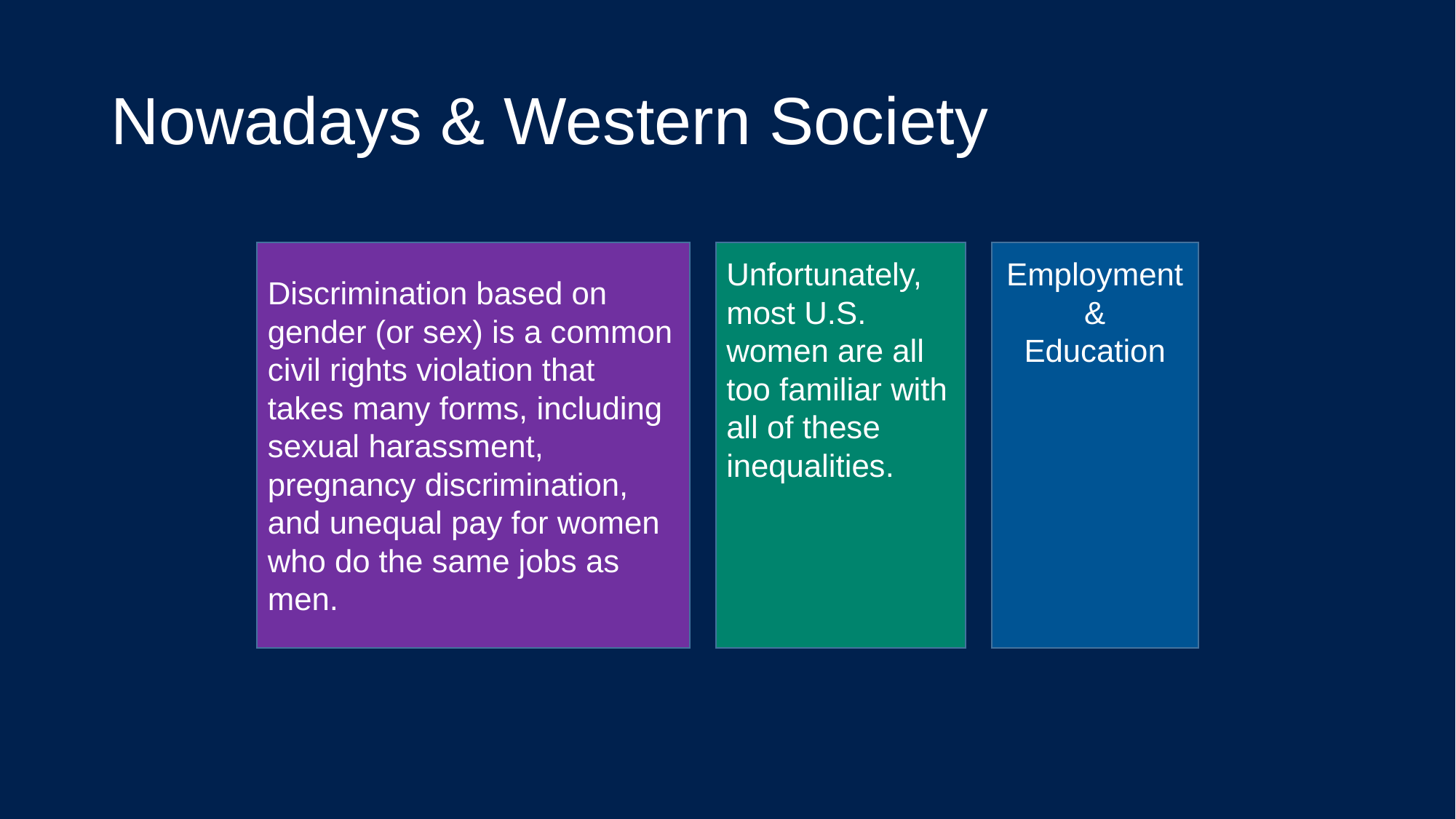

# Nowadays & Western Society
Discrimination based on gender (or sex) is a common civil rights violation that takes many forms, including sexual harassment, pregnancy discrimination, and unequal pay for women who do the same jobs as men.
Unfortunately, most U.S. women are all too familiar with all of these inequalities.

Employment
&
Education